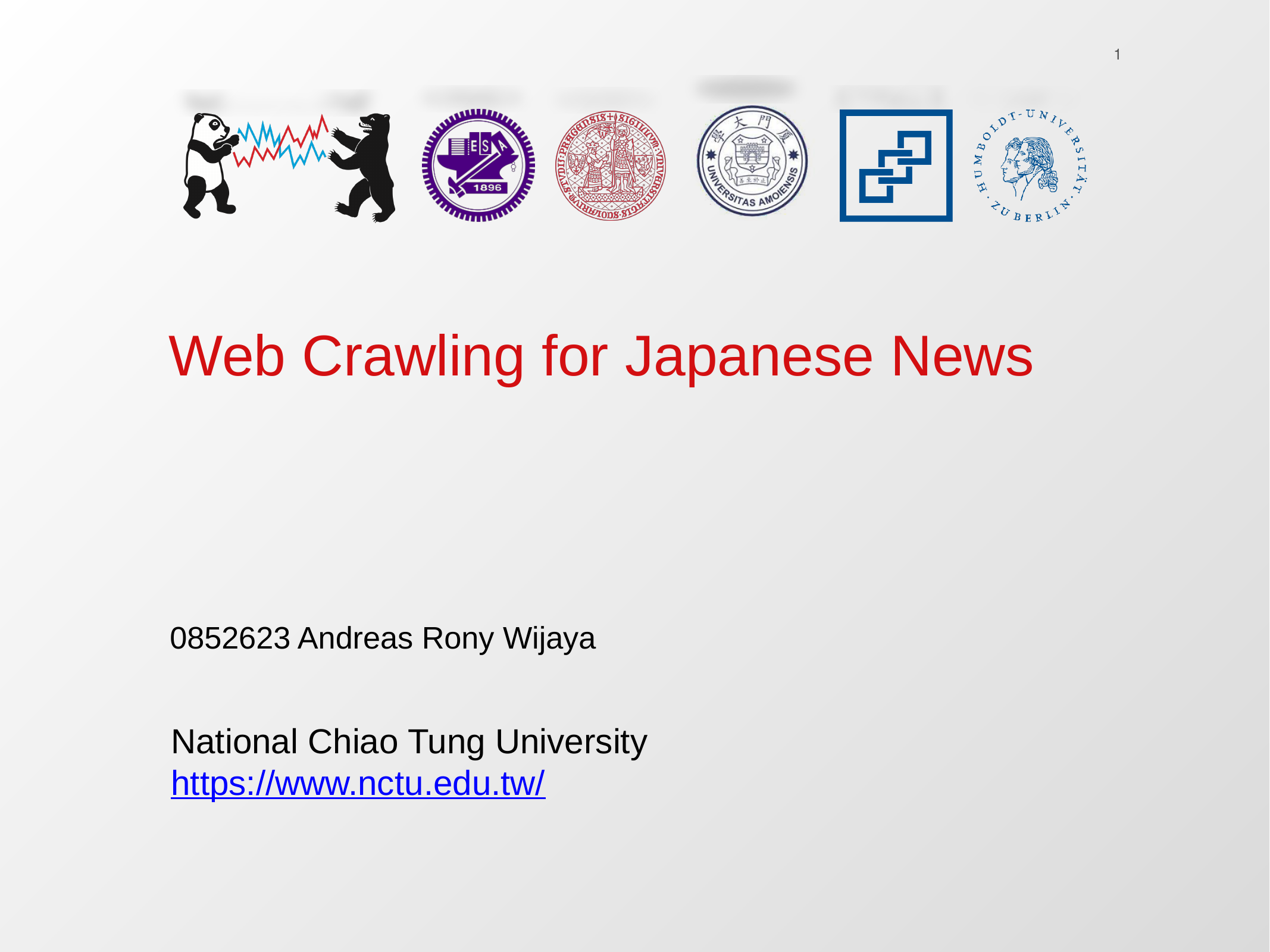

1
Web Crawling for Japanese News
0852623 Andreas Rony Wijaya